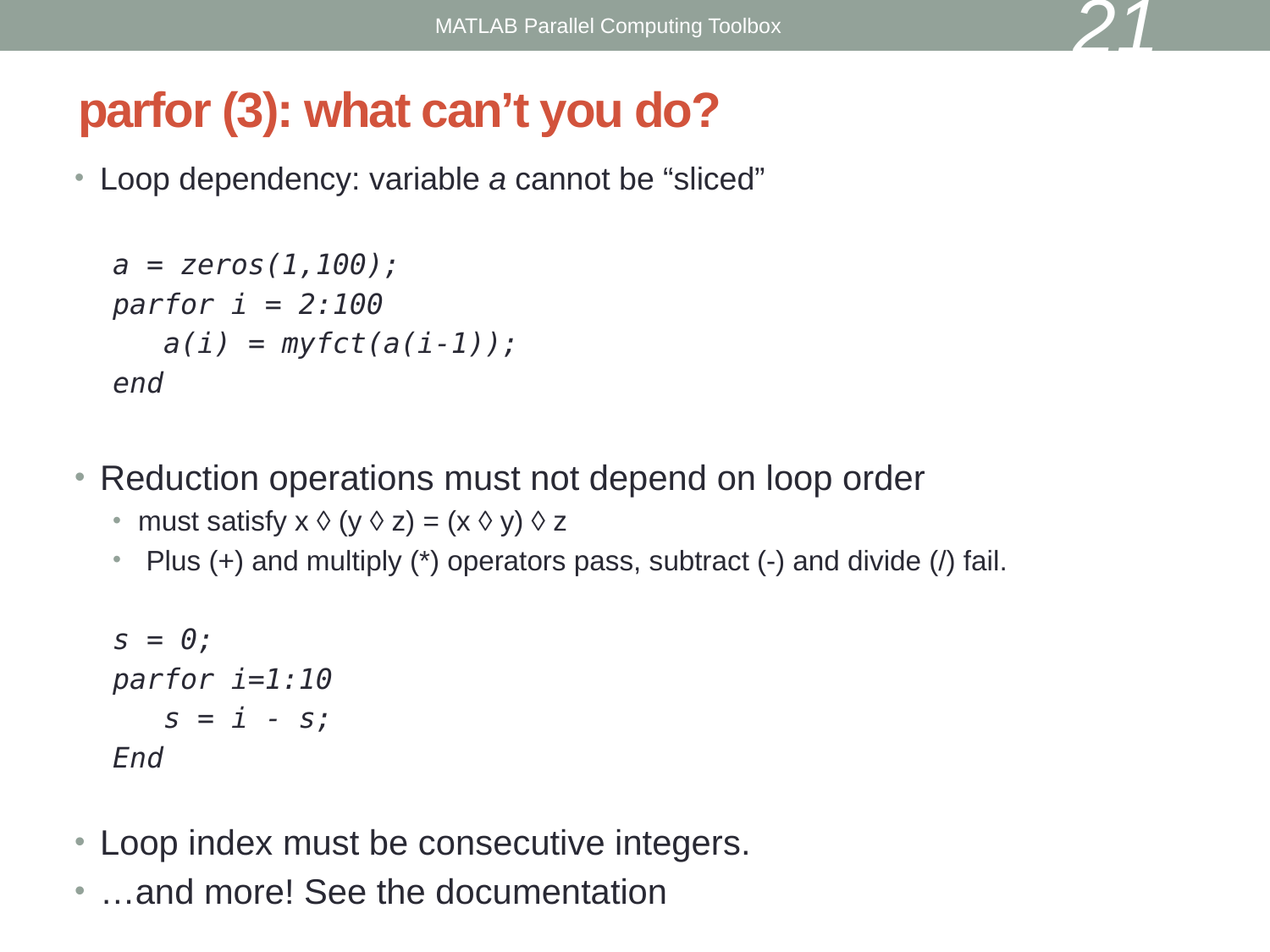

21
MATLAB Parallel Computing Toolbox
# parfor (3): what can’t you do?
Loop dependency: variable a cannot be “sliced”

a = zeros(1,100);
parfor i = 2:100
   a(i) = myfct(a(i-1));
end

Reduction operations must not depend on loop order
must satisfy x ◊ (y ◊ z) = (x ◊ y) ◊ z
 Plus (+) and multiply (*) operators pass, subtract (-) and divide (/) fail.

s = 0;
parfor i=1:10
   s = i - s;
End

Loop index must be consecutive integers.
…and more! See the documentation